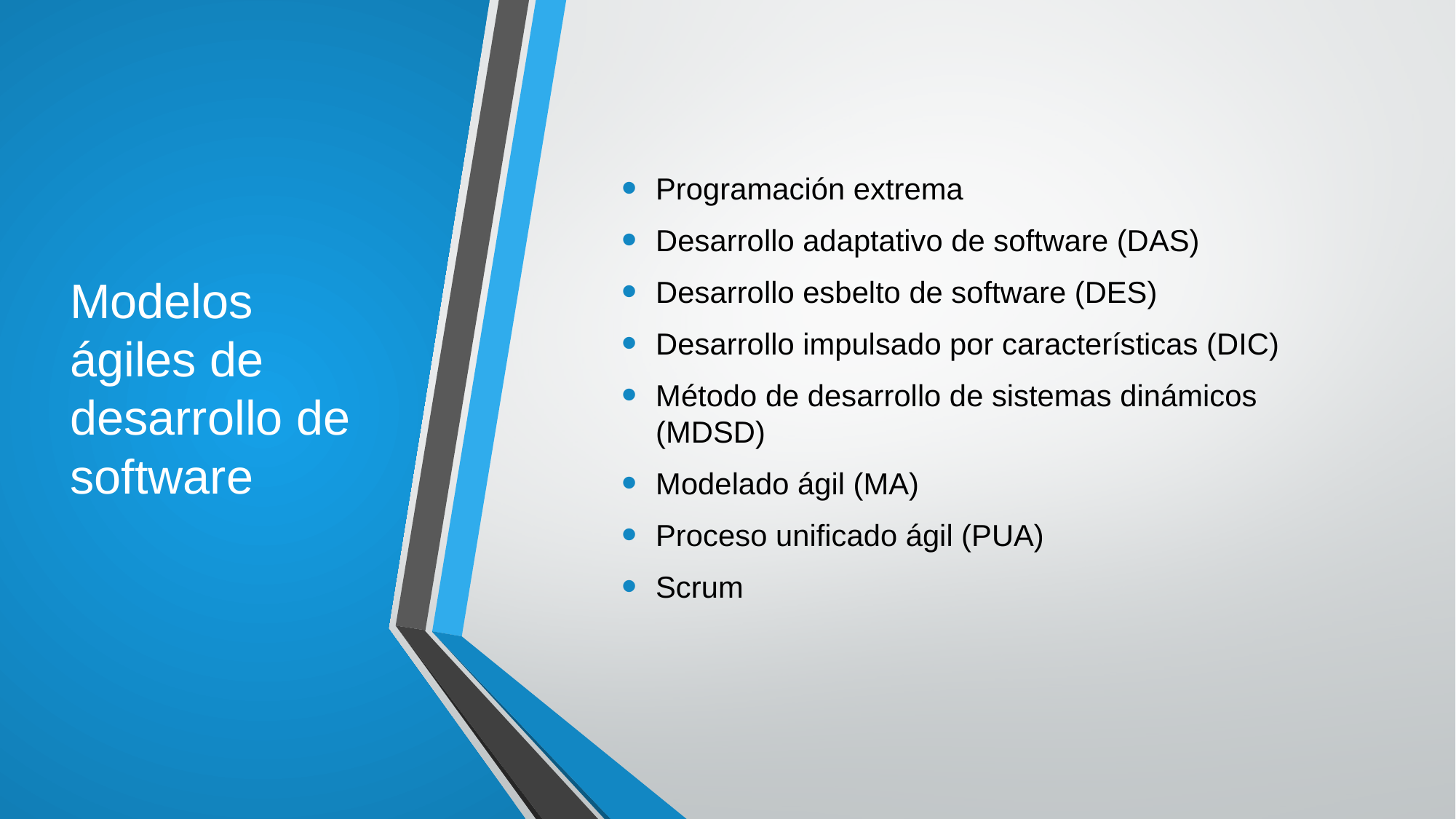

# Modelos ágiles de desarrollo de software
Programación extrema
Desarrollo adaptativo de software (DAS)
Desarrollo esbelto de software (DES)
Desarrollo impulsado por características (DIC)
Método de desarrollo de sistemas dinámicos (MDSD)
Modelado ágil (MA)
Proceso unificado ágil (PUA)
Scrum